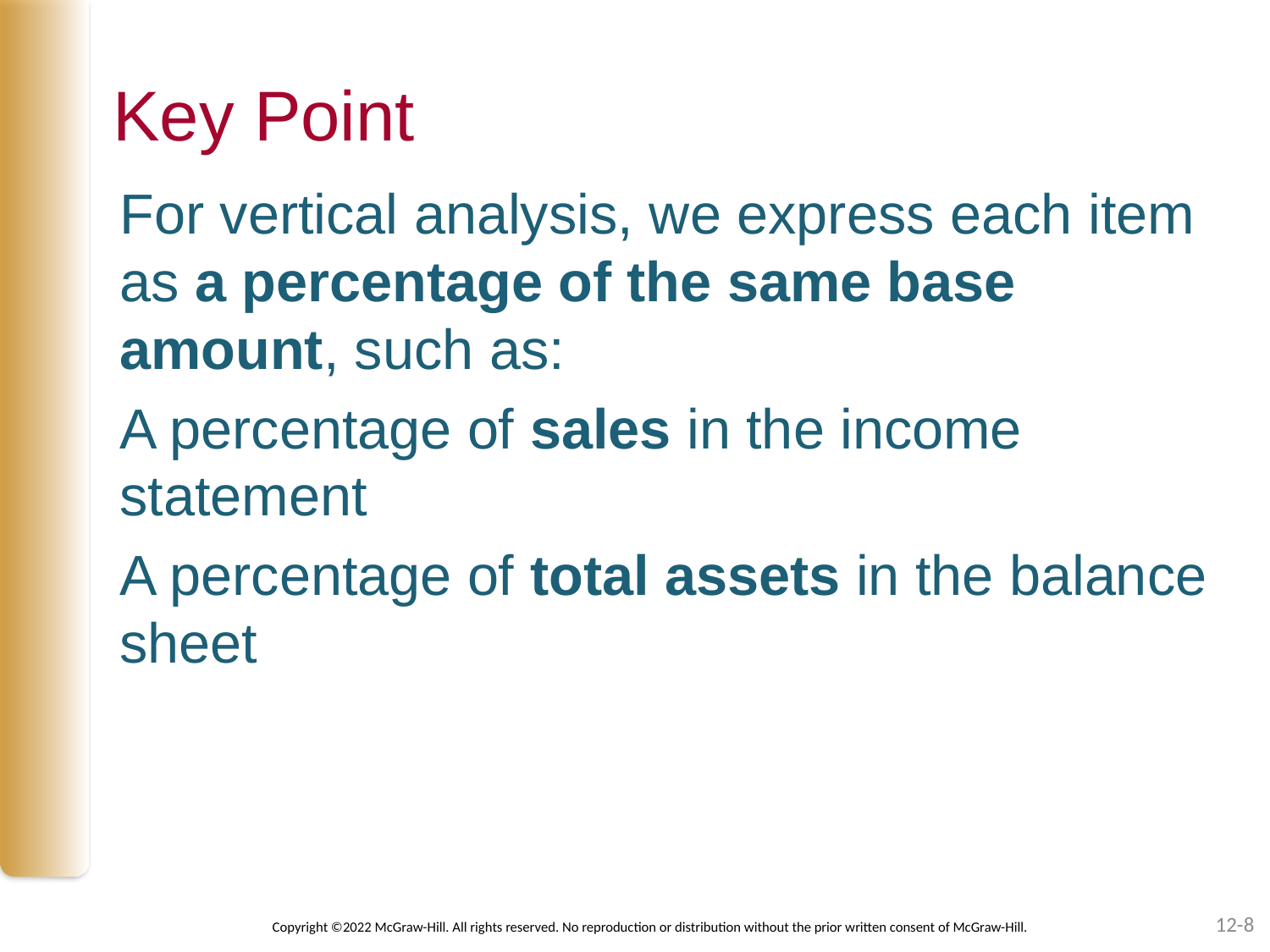

# Key Point
For vertical analysis, we express each item
as a percentage of the same base amount, such as:
A percentage of sales in the income statement
A percentage of total assets in the balance sheet

12-8
Copyright ©2022 McGraw-Hill. All rights reserved. No reproduction or distribution without the prior written consent of McGraw-Hill.